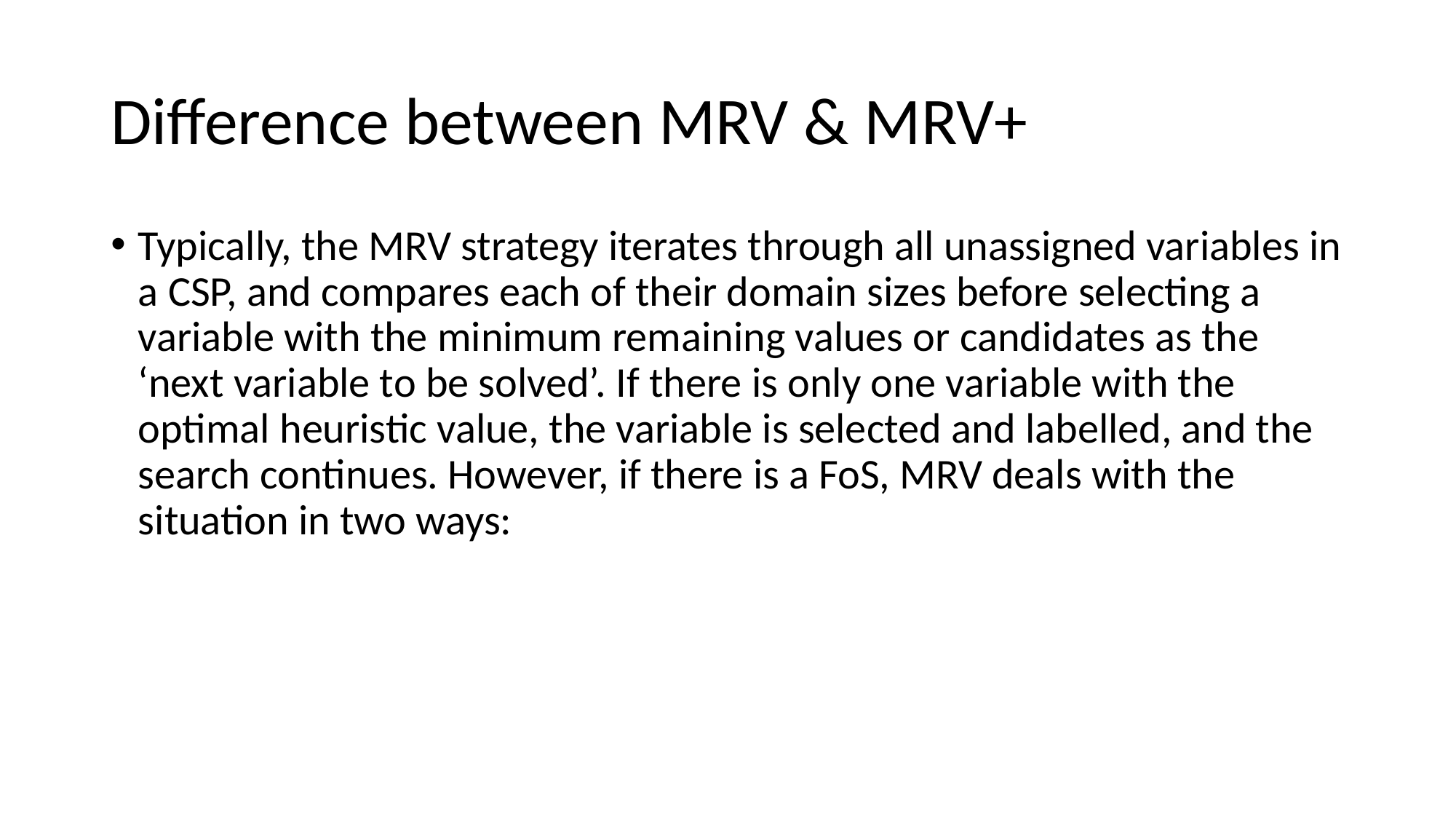

# Difference between MRV & MRV+
Typically, the MRV strategy iterates through all unassigned variables in a CSP, and compares each of their domain sizes before selecting a variable with the minimum remaining values or candidates as the ‘next variable to be solved’. If there is only one variable with the optimal heuristic value, the variable is selected and labelled, and the search continues. However, if there is a FoS, MRV deals with the situation in two ways: